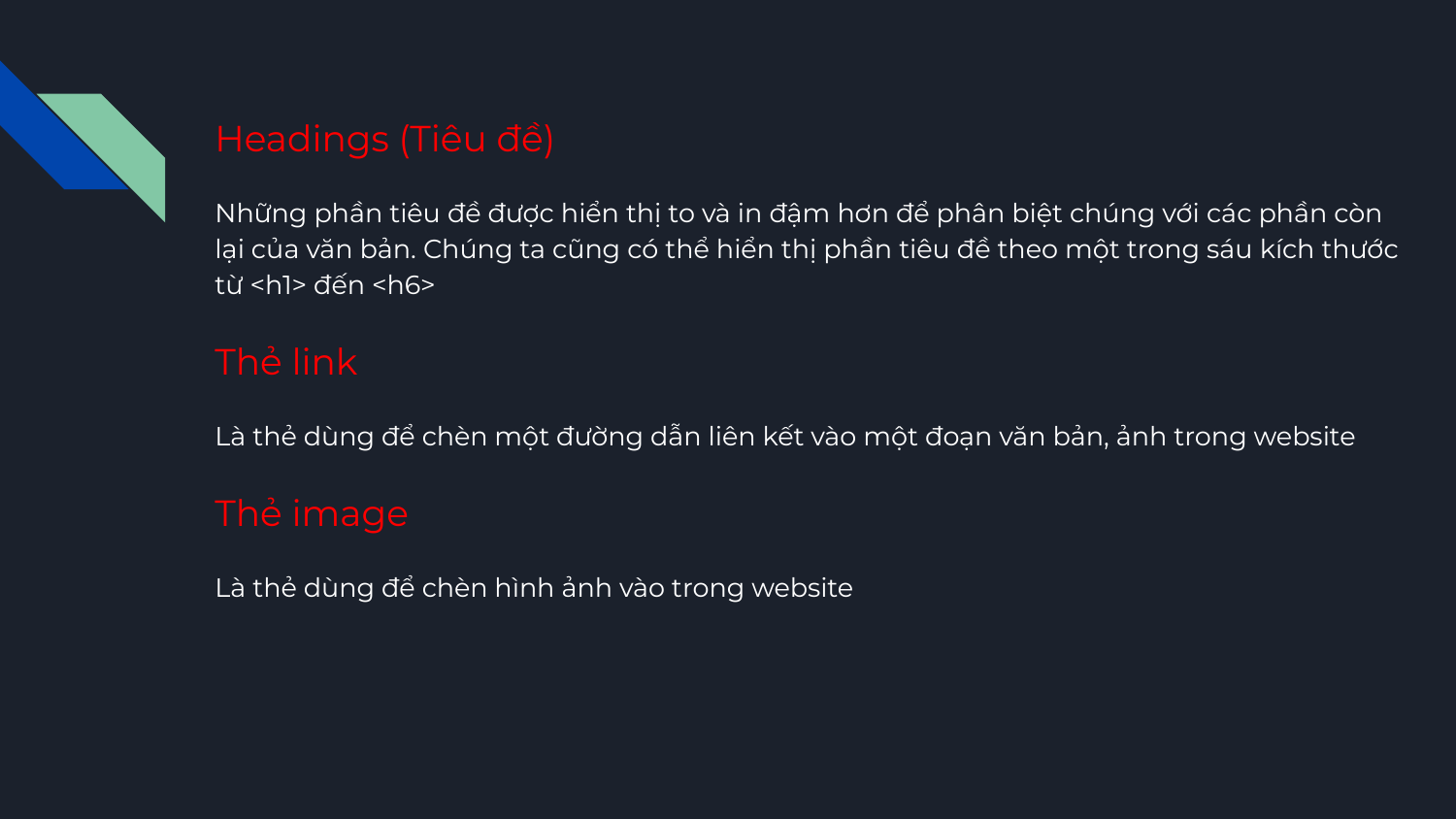

Headings (Tiêu đề)
Những phần tiêu đề được hiển thị to và in đậm hơn để phân biệt chúng với các phần còn lại của văn bản. Chúng ta cũng có thể hiển thị phần tiêu đề theo một trong sáu kích thước từ <h1> đến <h6>
Thẻ link
Là thẻ dùng để chèn một đường dẫn liên kết vào một đoạn văn bản, ảnh trong website
Thẻ image
Là thẻ dùng để chèn hình ảnh vào trong website